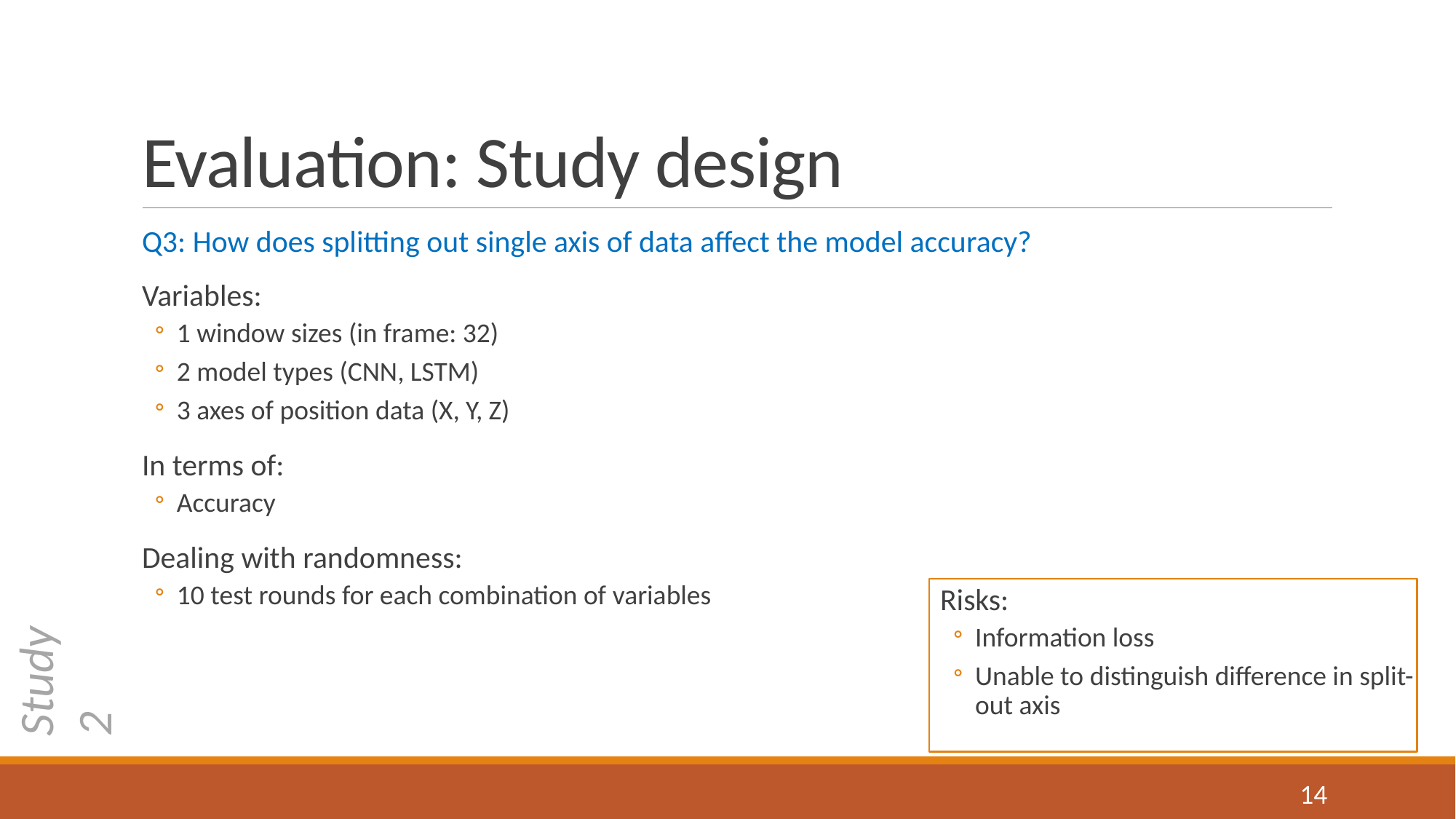

# Evaluation: Study design
Q3: How does splitting out single axis of data affect the model accuracy?
Variables:
1 window sizes (in frame: 32)
2 model types (CNN, LSTM)
3 axes of position data (X, Y, Z)
In terms of:
Accuracy
Dealing with randomness:
10 test rounds for each combination of variables
Risks:
Information loss
Unable to distinguish difference in split-out axis
Study 2
14